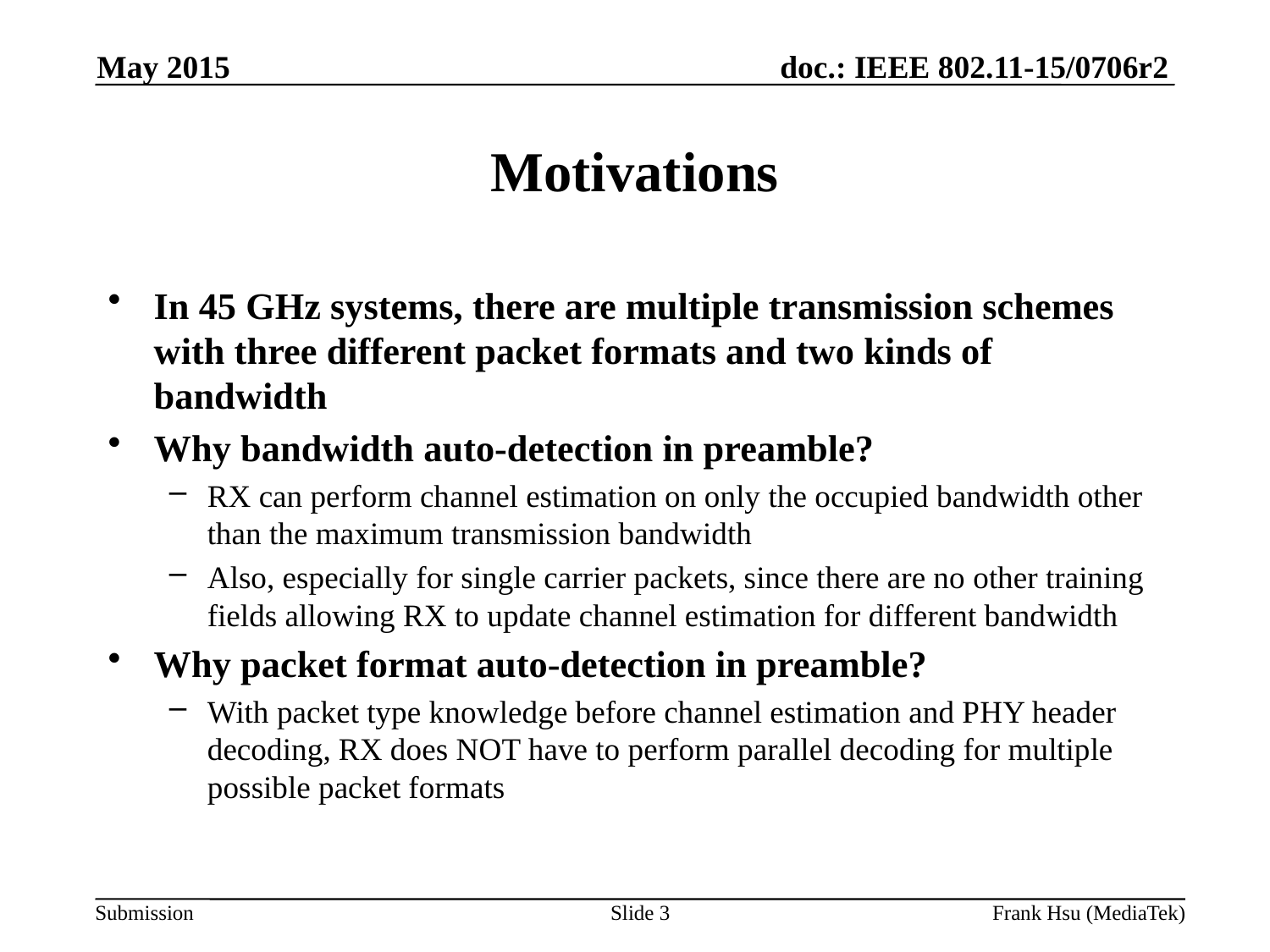

May 2015
# Motivations
In 45 GHz systems, there are multiple transmission schemes with three different packet formats and two kinds of bandwidth
Why bandwidth auto-detection in preamble?
RX can perform channel estimation on only the occupied bandwidth other than the maximum transmission bandwidth
Also, especially for single carrier packets, since there are no other training fields allowing RX to update channel estimation for different bandwidth
Why packet format auto-detection in preamble?
With packet type knowledge before channel estimation and PHY header decoding, RX does NOT have to perform parallel decoding for multiple possible packet formats
Slide 3
Frank Hsu (MediaTek)